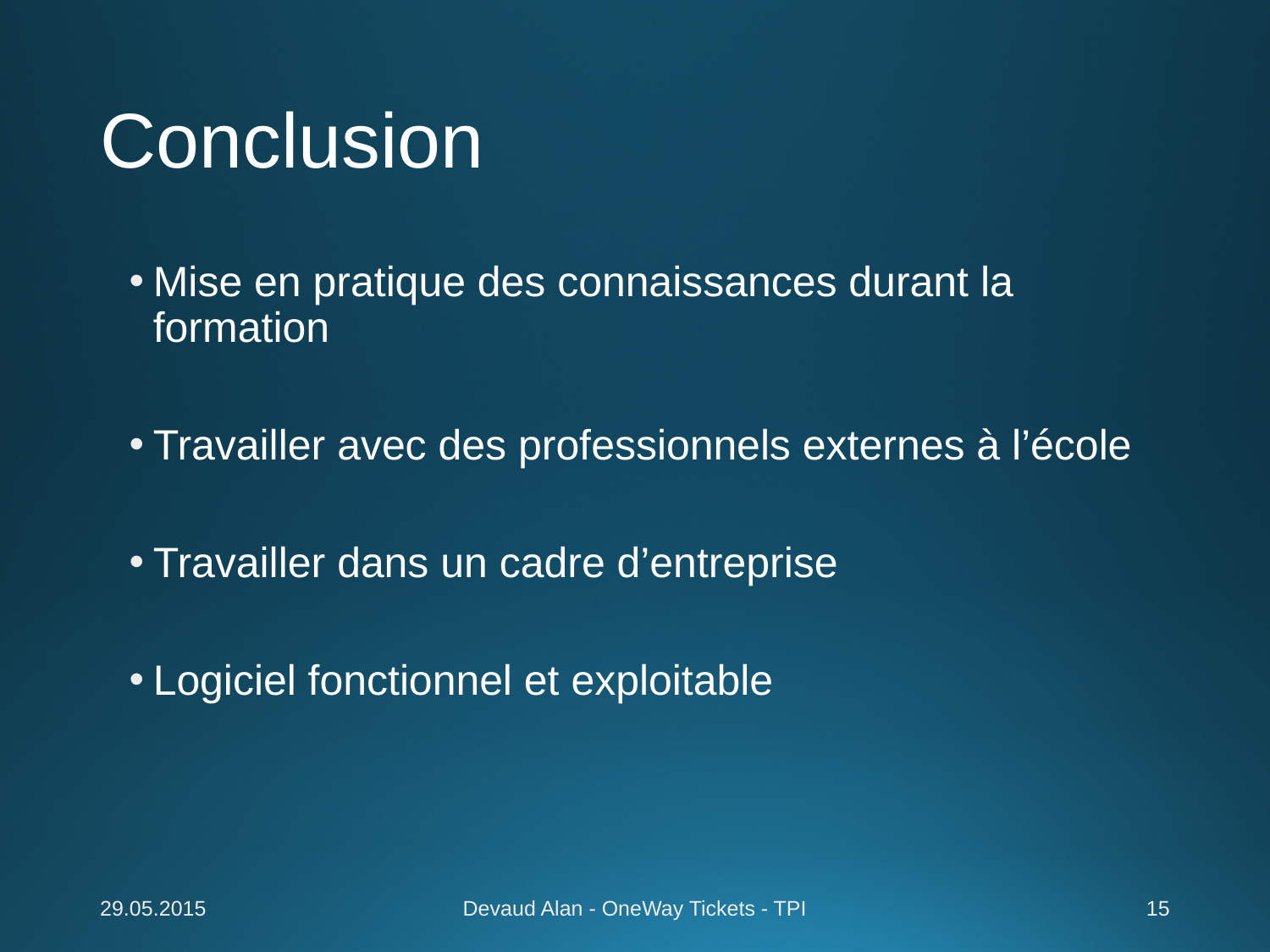

# Conclusion
Mise en pratique des connaissances durant la formation

Travailler avec des professionnels externes à l’école

Travailler dans un cadre d’entreprise

Logiciel fonctionnel et exploitable
29.05.2015
Devaud Alan - OneWay Tickets - TPI
15